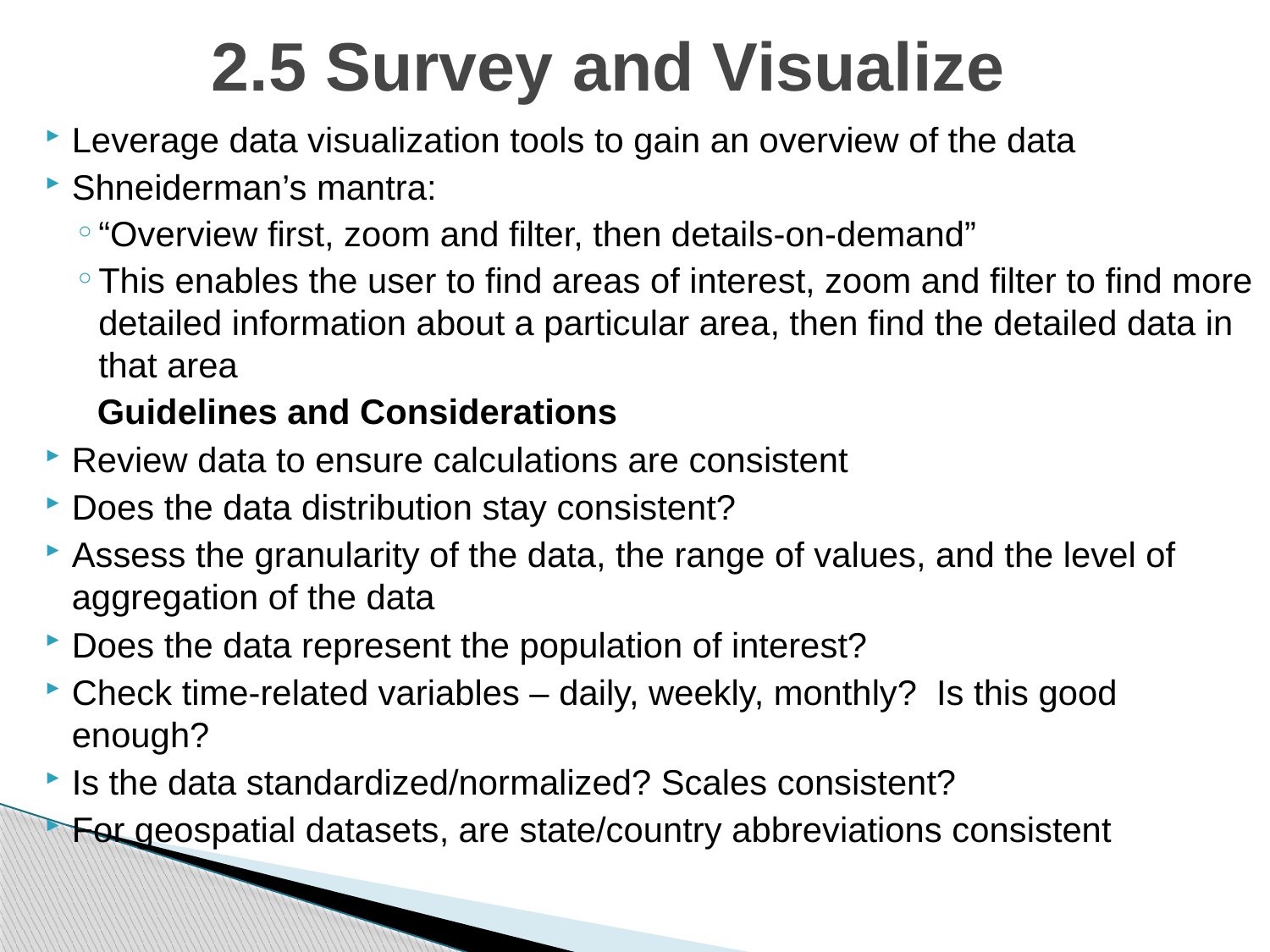

# 2.5 Survey and Visualize
Leverage data visualization tools to gain an overview of the data
Shneiderman’s mantra:
“Overview first, zoom and filter, then details-on-demand”
This enables the user to find areas of interest, zoom and filter to find more detailed information about a particular area, then find the detailed data in that area
Guidelines and Considerations
Review data to ensure calculations are consistent
Does the data distribution stay consistent?
Assess the granularity of the data, the range of values, and the level of aggregation of the data
Does the data represent the population of interest?
Check time-related variables – daily, weekly, monthly?  Is this good enough?
Is the data standardized/normalized? Scales consistent?
For geospatial datasets, are state/country abbreviations consistent